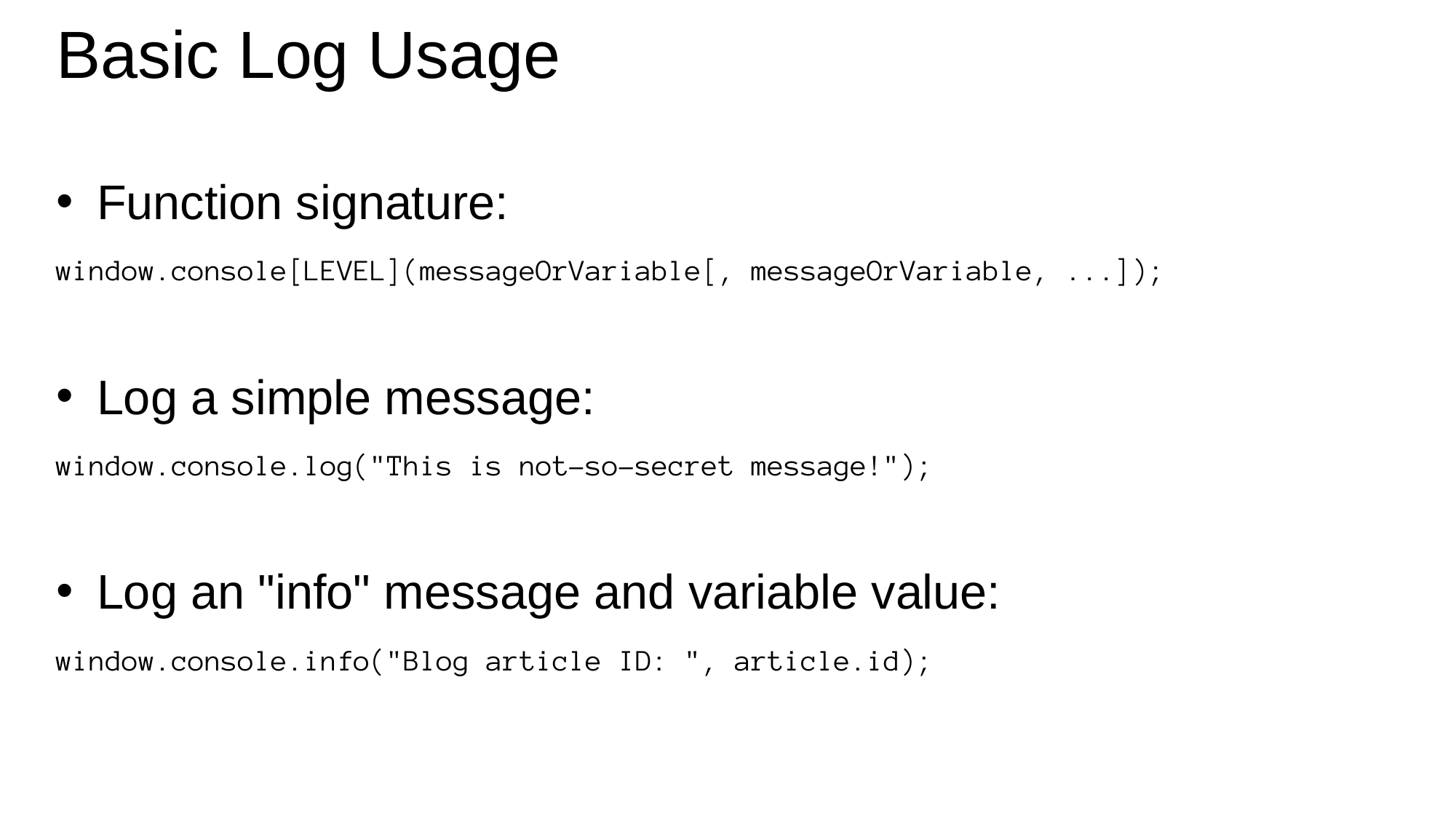

# Basic Log Usage
Function signature:
window.console[LEVEL](messageOrVariable[, messageOrVariable, ...]);

Log a simple message:
window.console.log("This is not-so-secret message!");

Log an "info" message and variable value:
window.console.info("Blog article ID: ", article.id);